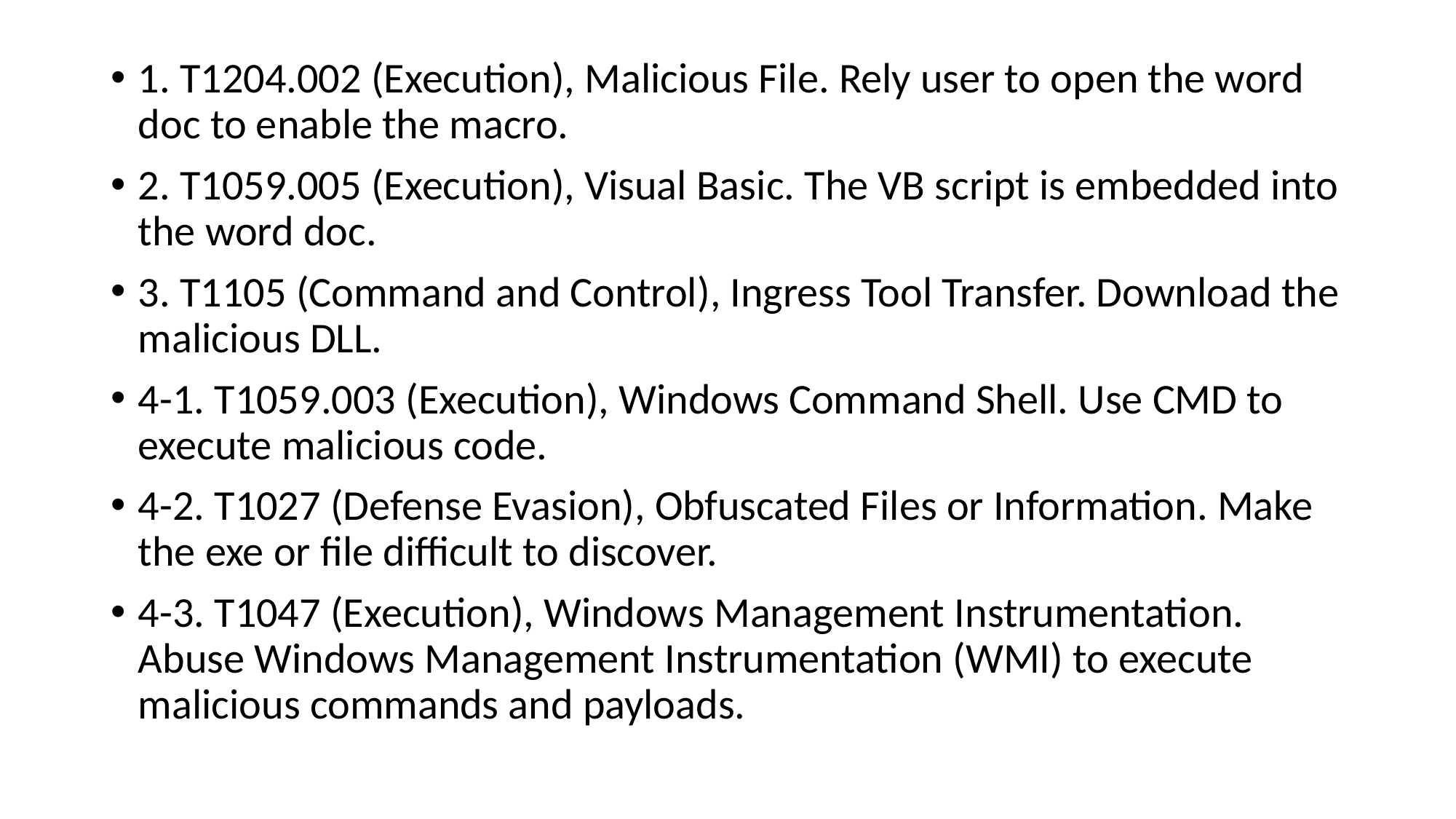

1. T1204.002 (Execution), Malicious File. Rely user to open the word doc to enable the macro.
2. T1059.005 (Execution), Visual Basic. The VB script is embedded into the word doc.
3. T1105 (Command and Control), Ingress Tool Transfer. Download the malicious DLL.
4-1. T1059.003 (Execution), Windows Command Shell. Use CMD to execute malicious code.
4-2. T1027 (Defense Evasion), Obfuscated Files or Information. Make the exe or file difficult to discover.
4-3. T1047 (Execution), Windows Management Instrumentation. Abuse Windows Management Instrumentation (WMI) to execute malicious commands and payloads.